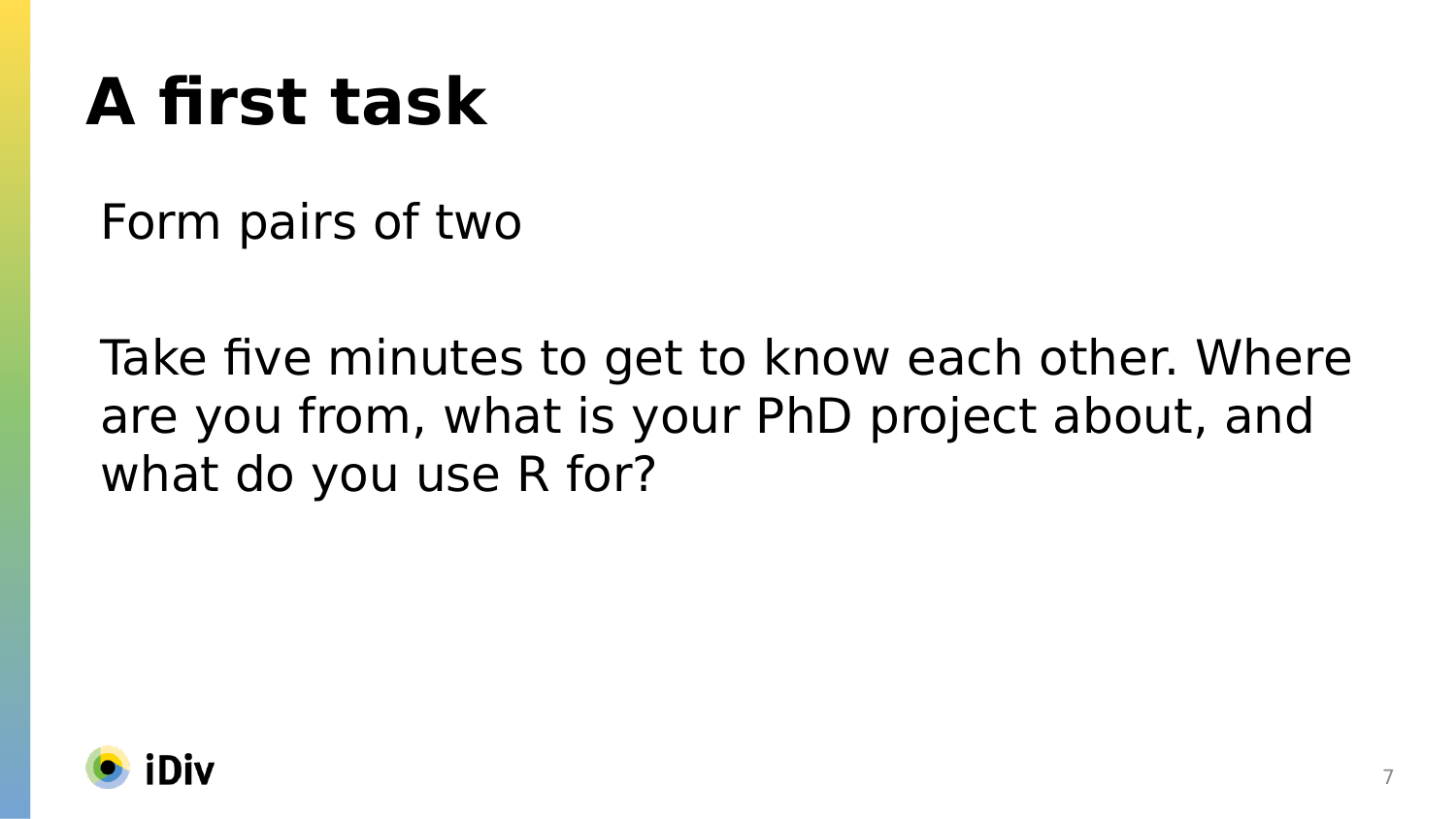

A first task
Form pairs of two

Take five minutes to get to know each other. Where are you from, what is your PhD project about, and what do you use R for?

7